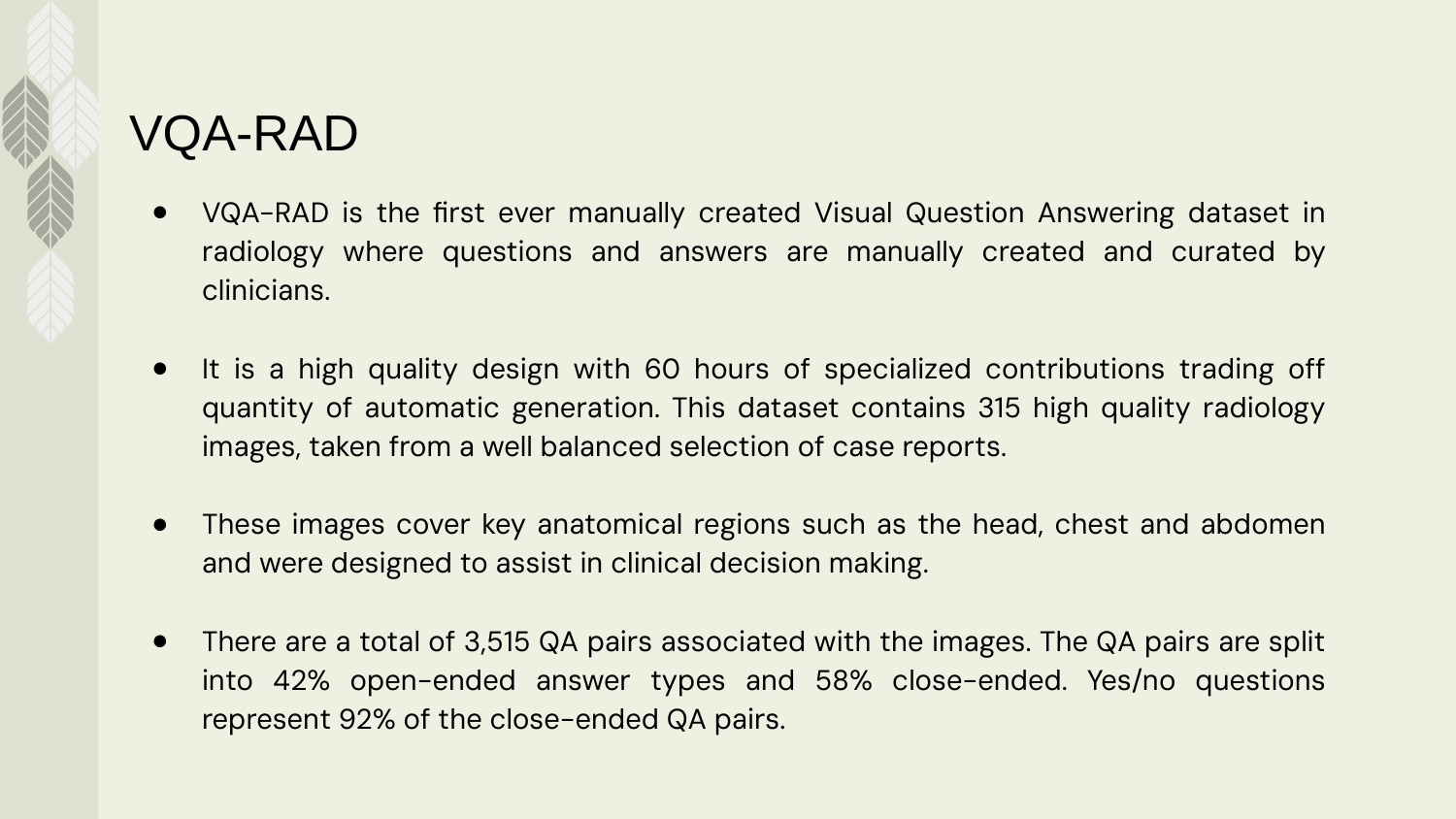

# VQA-RAD
VQA-RAD is the first ever manually created Visual Question Answering dataset in radiology where questions and answers are manually created and curated by clinicians.

It is a high quality design with 60 hours of specialized contributions trading off quantity of automatic generation. This dataset contains 315 high quality radiology images, taken from a well balanced selection of case reports.

These images cover key anatomical regions such as the head, chest and abdomen and were designed to assist in clinical decision making.

There are a total of 3,515 QA pairs associated with the images. The QA pairs are split into 42% open-ended answer types and 58% close-ended. Yes/no questions represent 92% of the close-ended QA pairs.